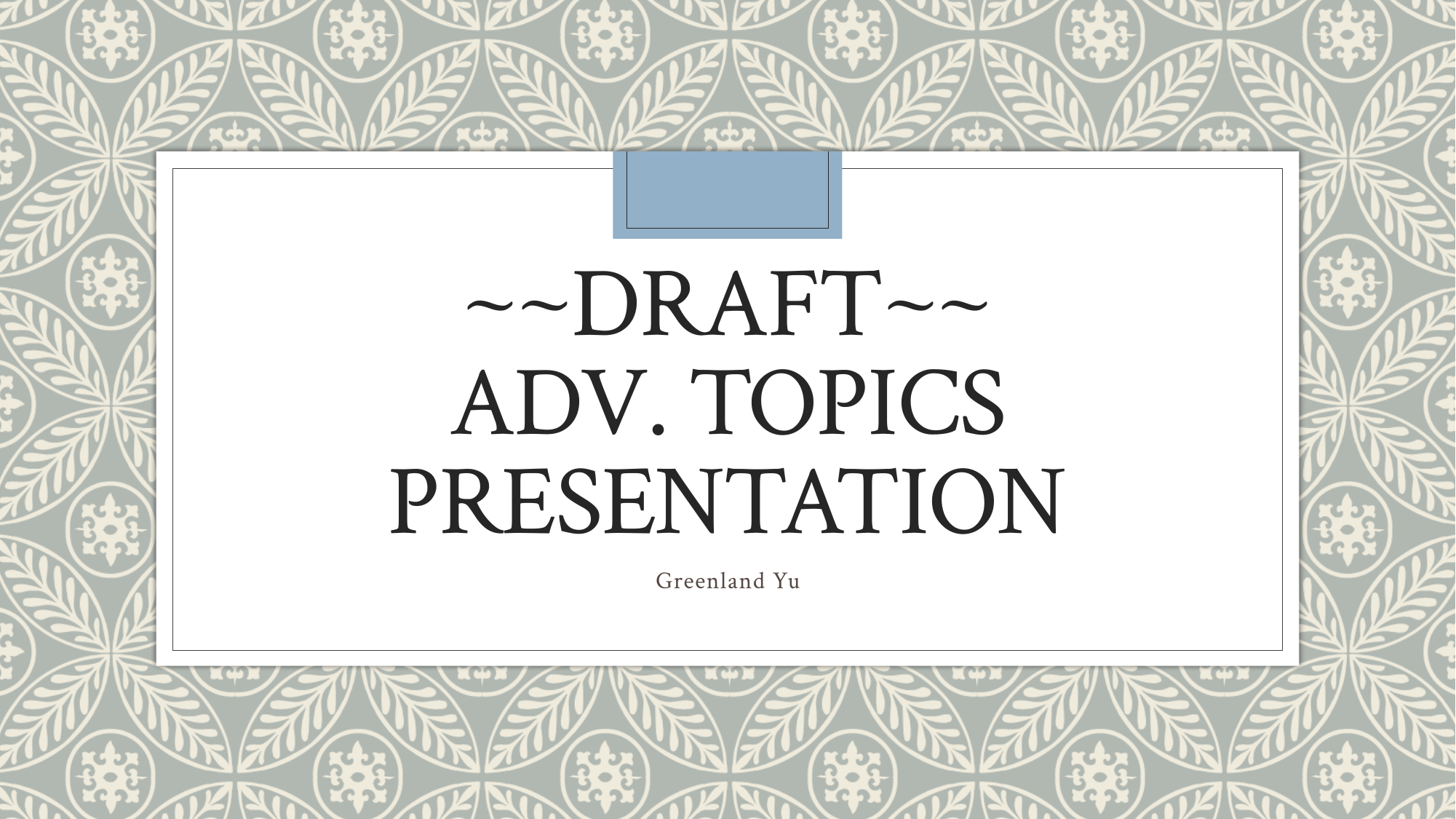

# ~~DRAFT~~ Adv. Topics Presentation
Greenland Yu